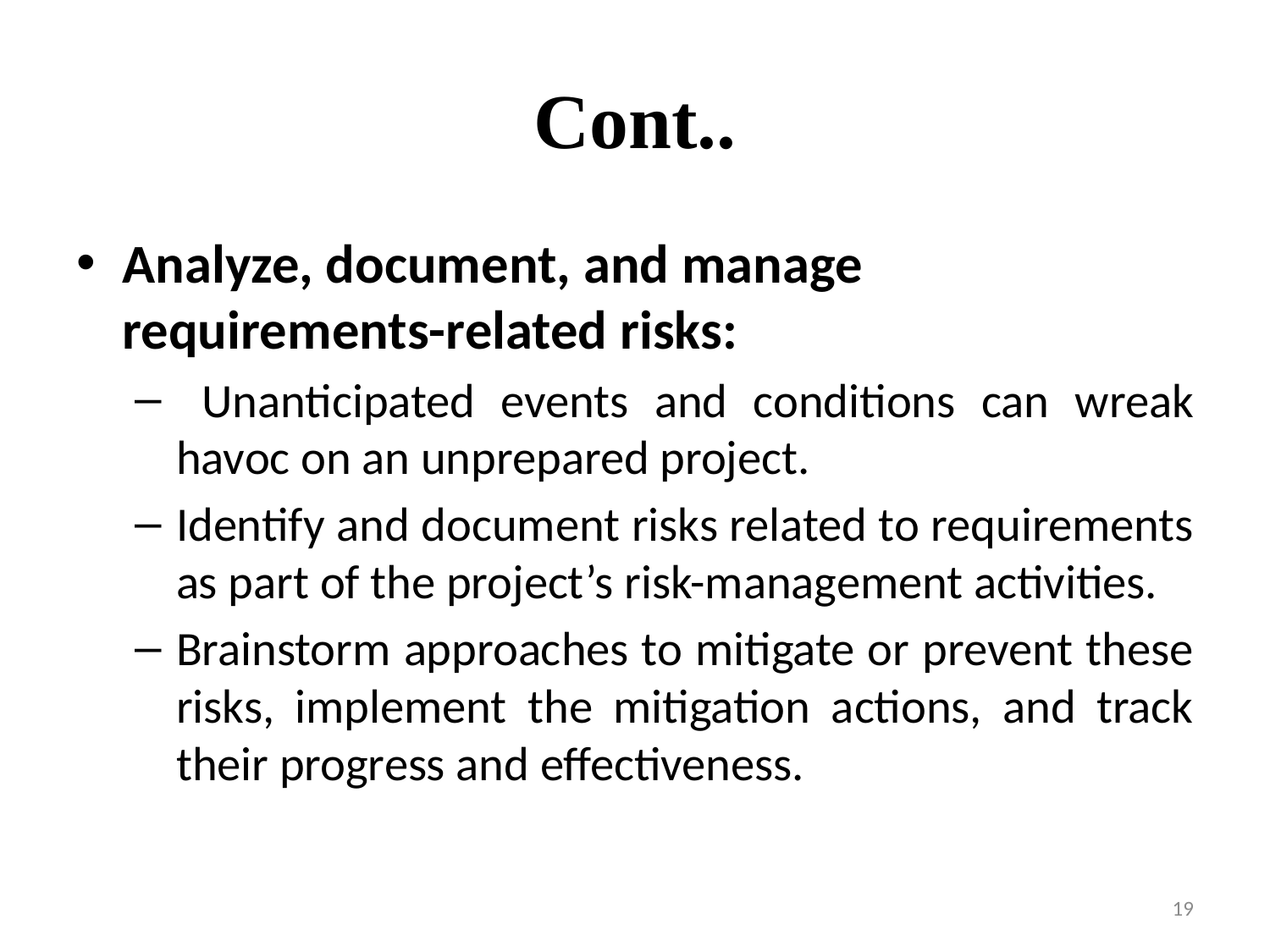

# Cont..
Analyze, document, and manage requirements-related risks:
 Unanticipated events and conditions can wreak havoc on an unprepared project.
Identify and document risks related to requirements as part of the project’s risk-management activities.
Brainstorm approaches to mitigate or prevent these risks, implement the mitigation actions, and track their progress and effectiveness.
19